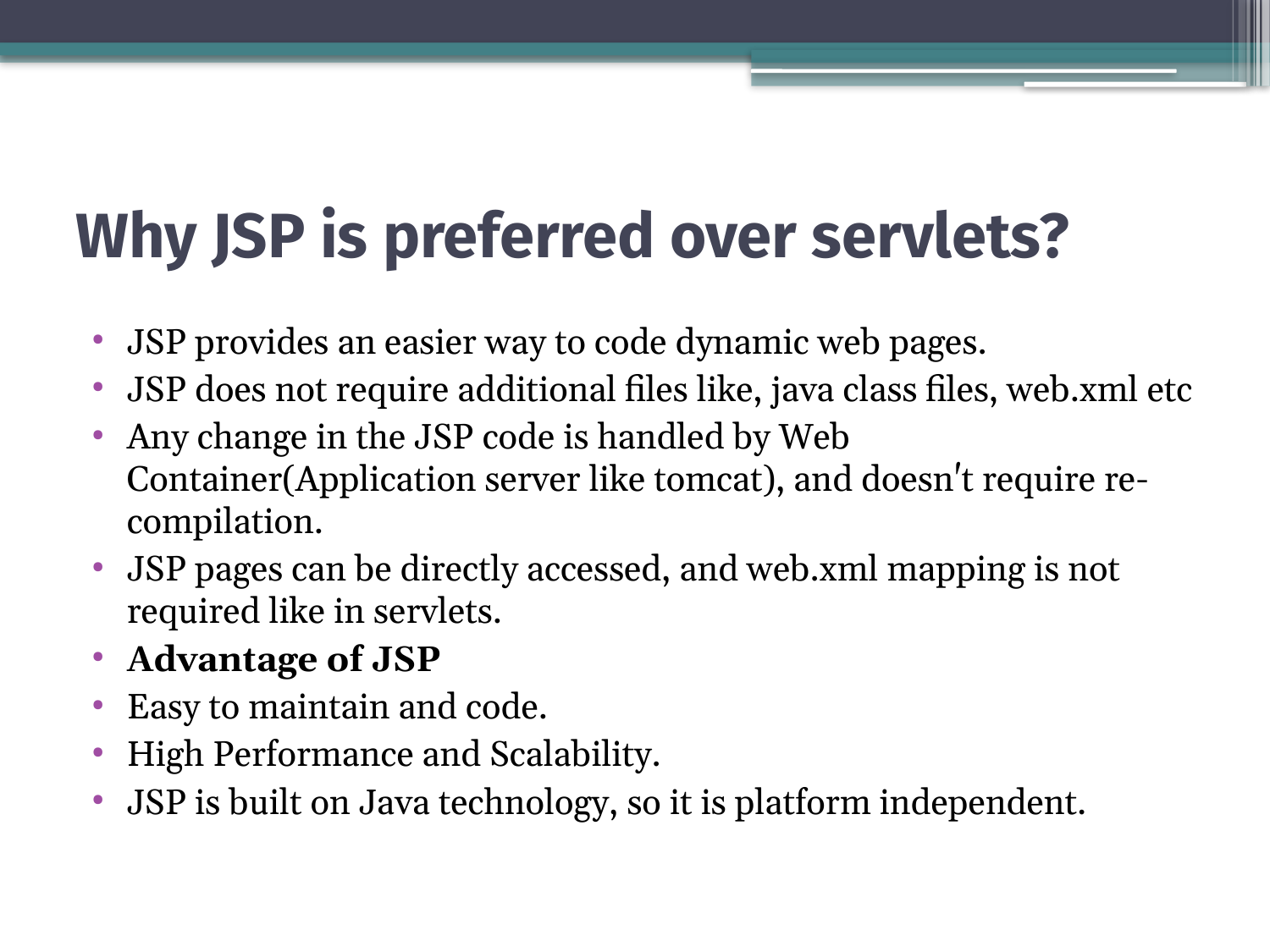

# Why JSP is preferred over servlets?
JSP provides an easier way to code dynamic web pages.
JSP does not require additional files like, java class files, web.xml etc
Any change in the JSP code is handled by Web Container(Application server like tomcat), and doesn't require re-compilation.
JSP pages can be directly accessed, and web.xml mapping is not required like in servlets.
Advantage of JSP
Easy to maintain and code.
High Performance and Scalability.
JSP is built on Java technology, so it is platform independent.